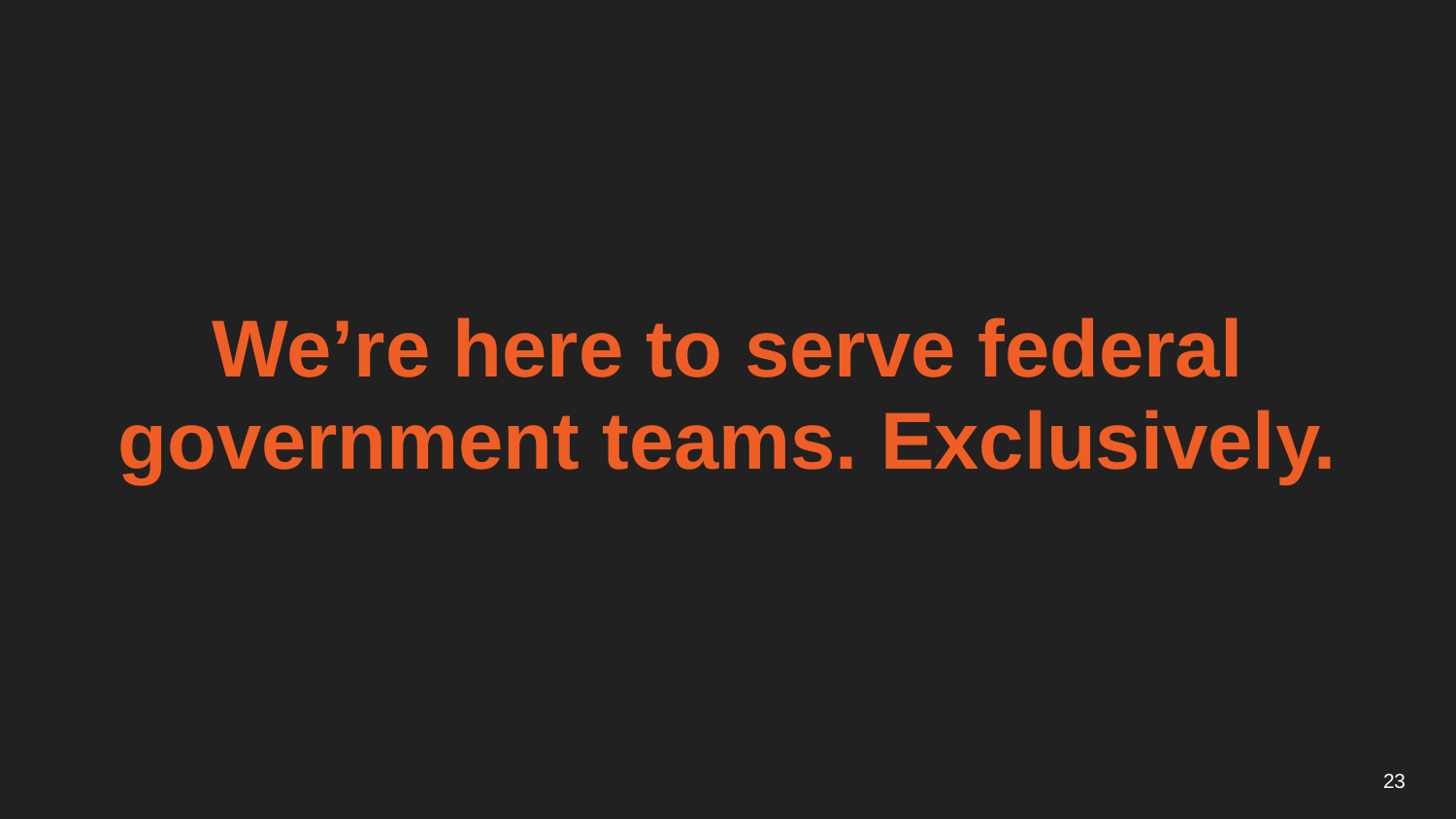

# We’re here to serve federal government teams. Exclusively.
23